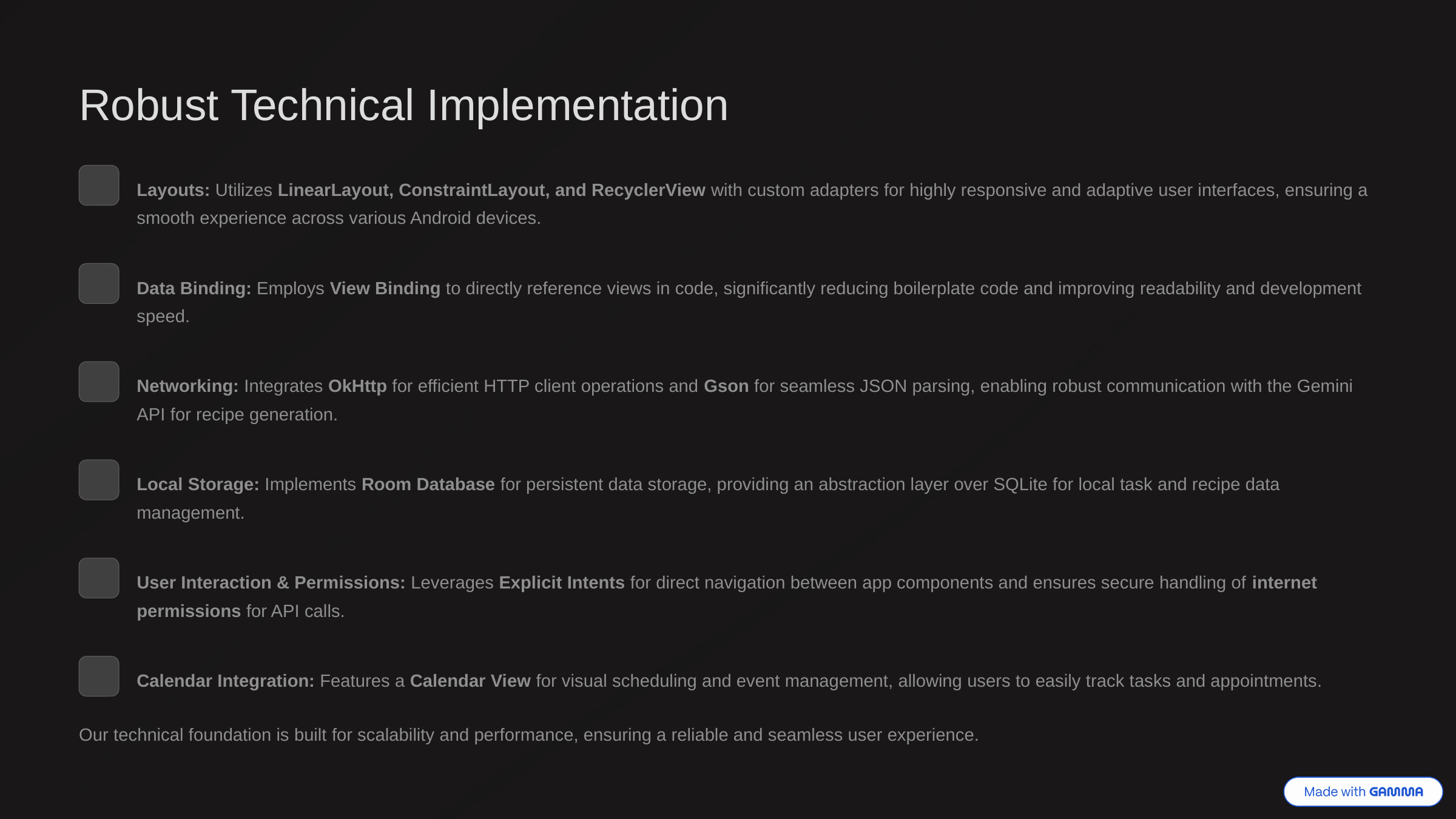

Robust Technical Implementation

Layouts: Utilizes LinearLayout, ConstraintLayout, and RecyclerView with custom adapters for highly responsive and adaptive user interfaces, ensuring a smooth experience across various Android devices.

Data Binding: Employs View Binding to directly reference views in code, significantly reducing boilerplate code and improving readability and development speed.

Networking: Integrates OkHttp for efficient HTTP client operations and Gson for seamless JSON parsing, enabling robust communication with the Gemini API for recipe generation.

Local Storage: Implements Room Database for persistent data storage, providing an abstraction layer over SQLite for local task and recipe data management.

User Interaction & Permissions: Leverages Explicit Intents for direct navigation between app components and ensures secure handling of internet permissions for API calls.

Calendar Integration: Features a Calendar View for visual scheduling and event management, allowing users to easily track tasks and appointments.
Our technical foundation is built for scalability and performance, ensuring a reliable and seamless user experience.